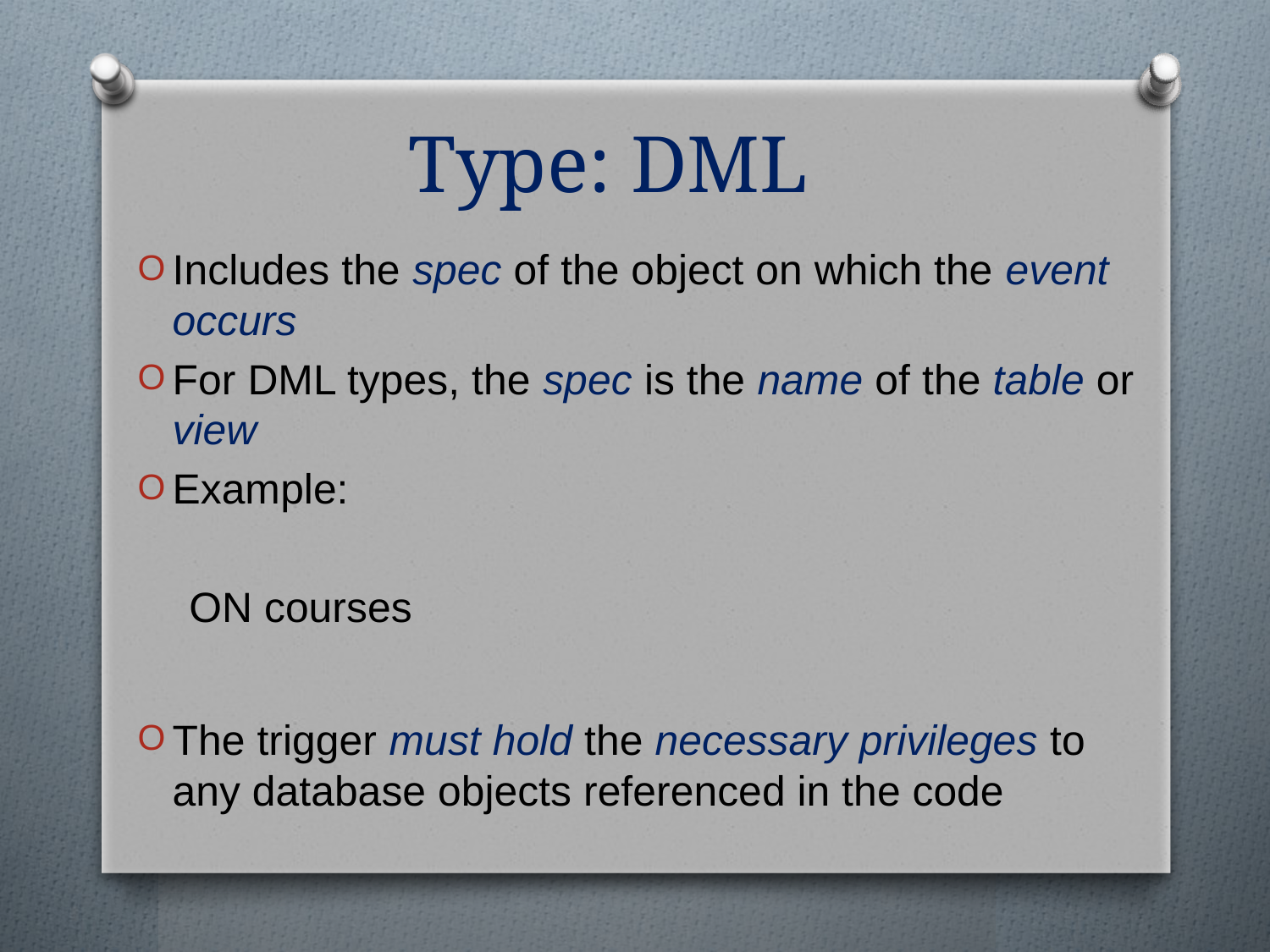

# Type: DML
Includes the spec of the object on which the event occurs
For DML types, the spec is the name of the table or view
Example:

ON courses

The trigger must hold the necessary privileges to any database objects referenced in the code